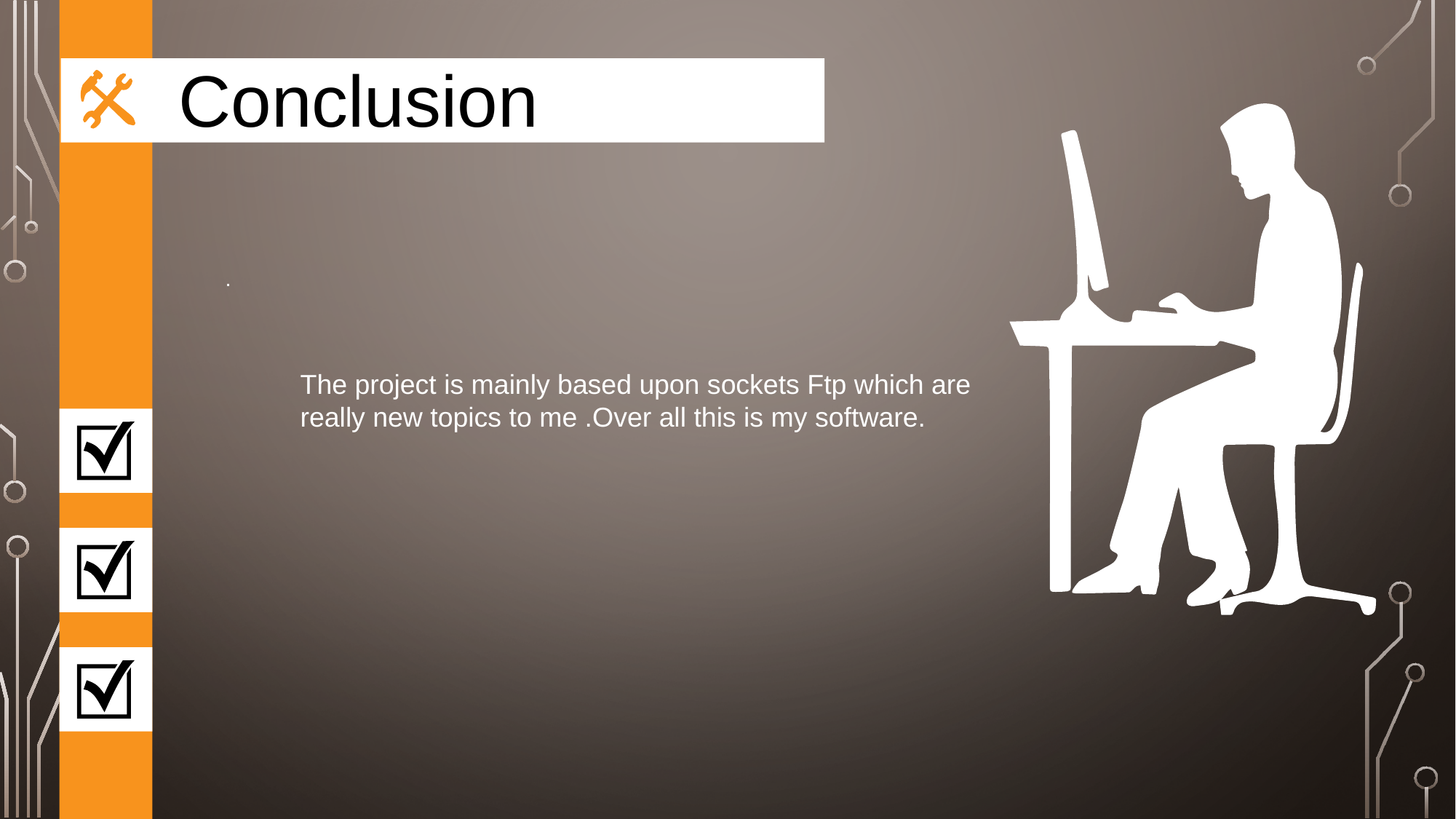

Conclusion

.

The project is mainly based upon sockets Ftp which are really new topics to me .Over all this is my software.